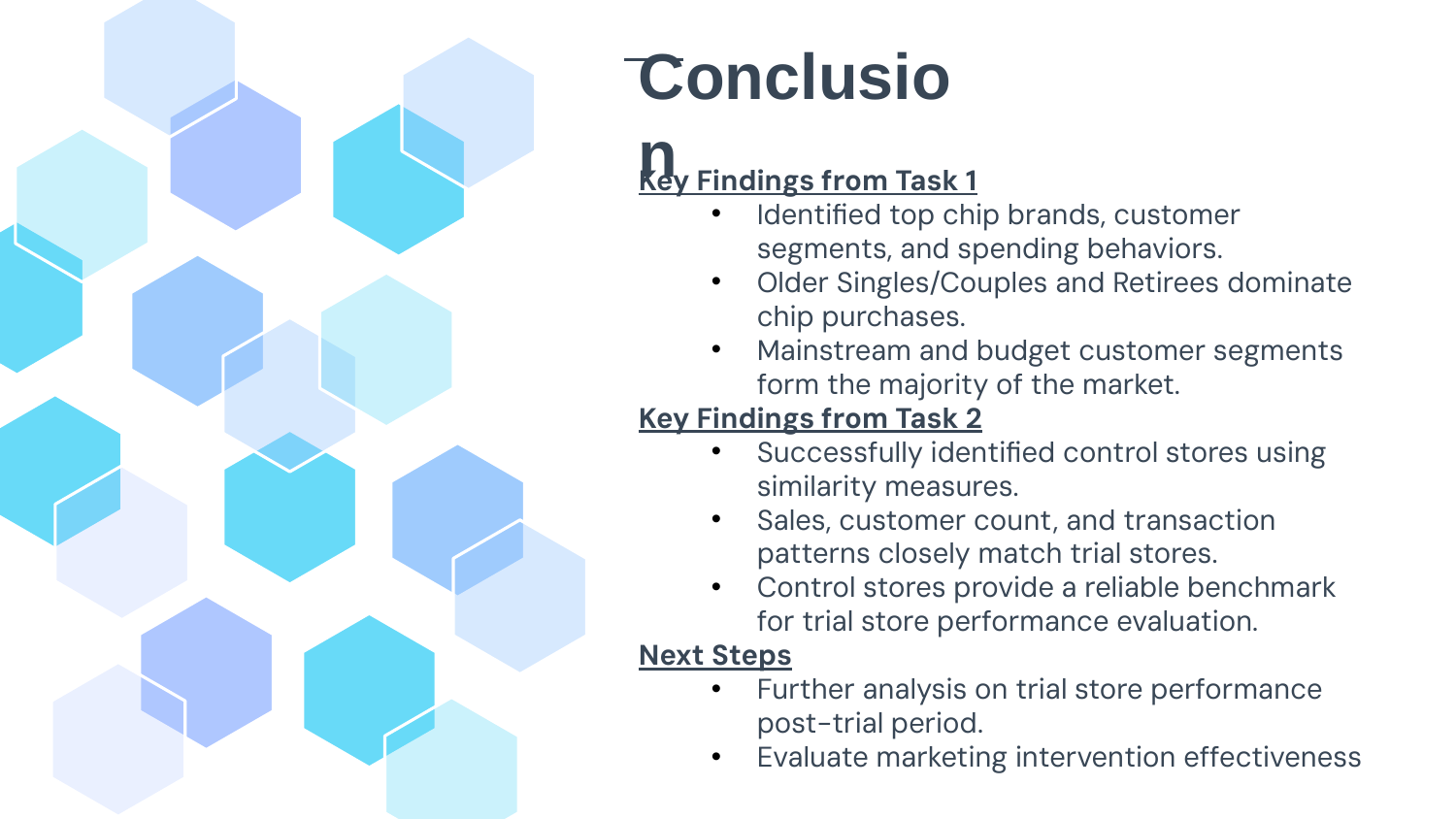

# Conclusion
Key Findings from Task 1
Identified top chip brands, customer segments, and spending behaviors.
Older Singles/Couples and Retirees dominate chip purchases.
Mainstream and budget customer segments form the majority of the market.
Key Findings from Task 2
Successfully identified control stores using similarity measures.
Sales, customer count, and transaction patterns closely match trial stores.
Control stores provide a reliable benchmark for trial store performance evaluation.
Next Steps
Further analysis on trial store performance post-trial period.
Evaluate marketing intervention effectiveness